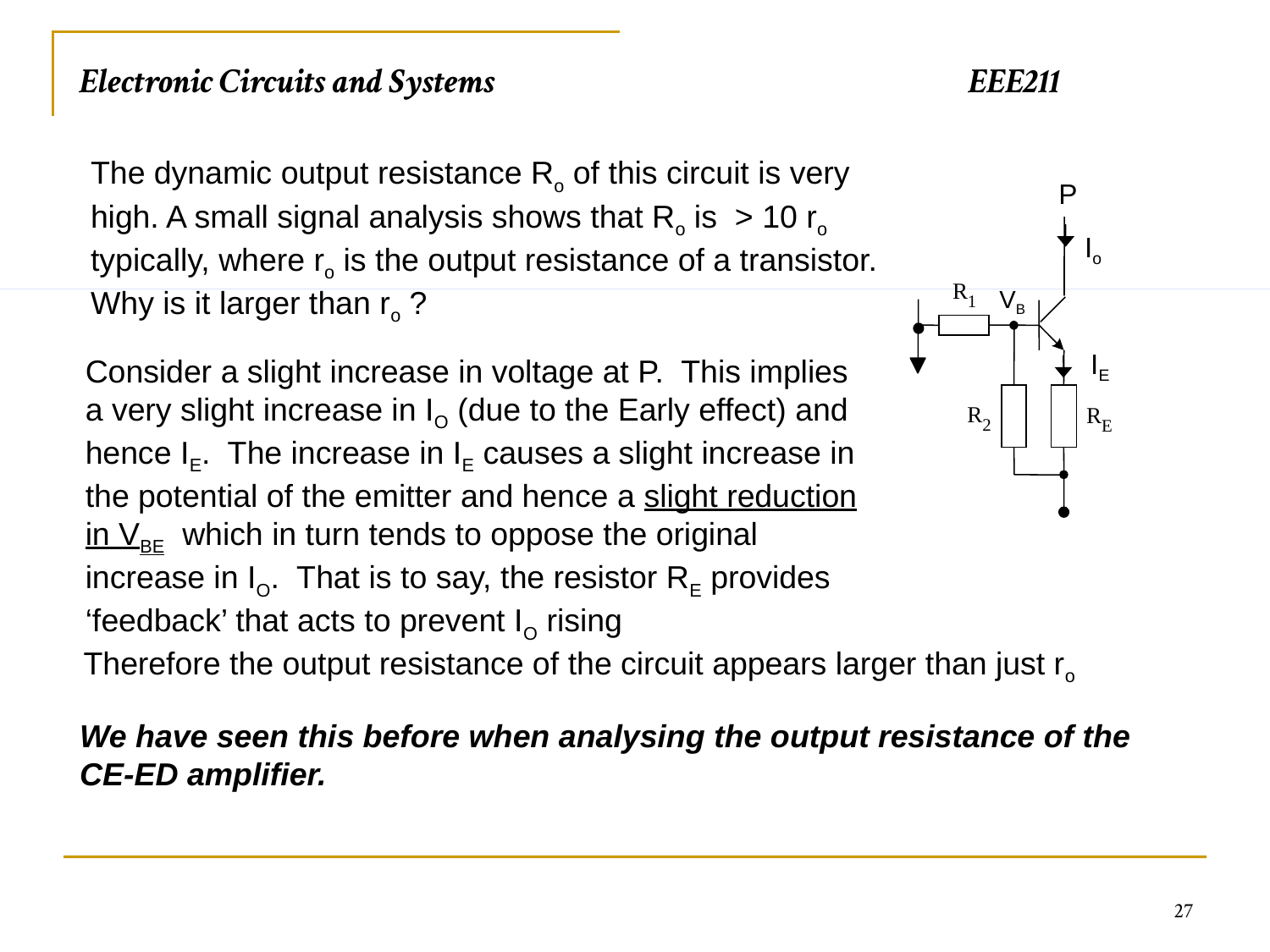

Electronic Circuits and Systems			   	EEE211
The dynamic output resistance Ro of this circuit is very high. A small signal analysis shows that Ro is  > 10 ro typically, where ro is the output resistance of a transistor.  Why is it larger than ro ?
P

Io

R
VB
1

IE

R
R
2
E

Consider a slight increase in voltage at P.  This implies a very slight increase in IO (due to the Early effect) and hence IE.  The increase in IE causes a slight increase in the potential of the emitter and hence a slight reduction in VBE  which in turn tends to oppose the original increase in IO.  That is to say, the resistor RE provides ‘feedback’ that acts to prevent IO rising
Therefore the output resistance of the circuit appears larger than just ro
We have seen this before when analysing the output resistance of the CE-ED amplifier.
27